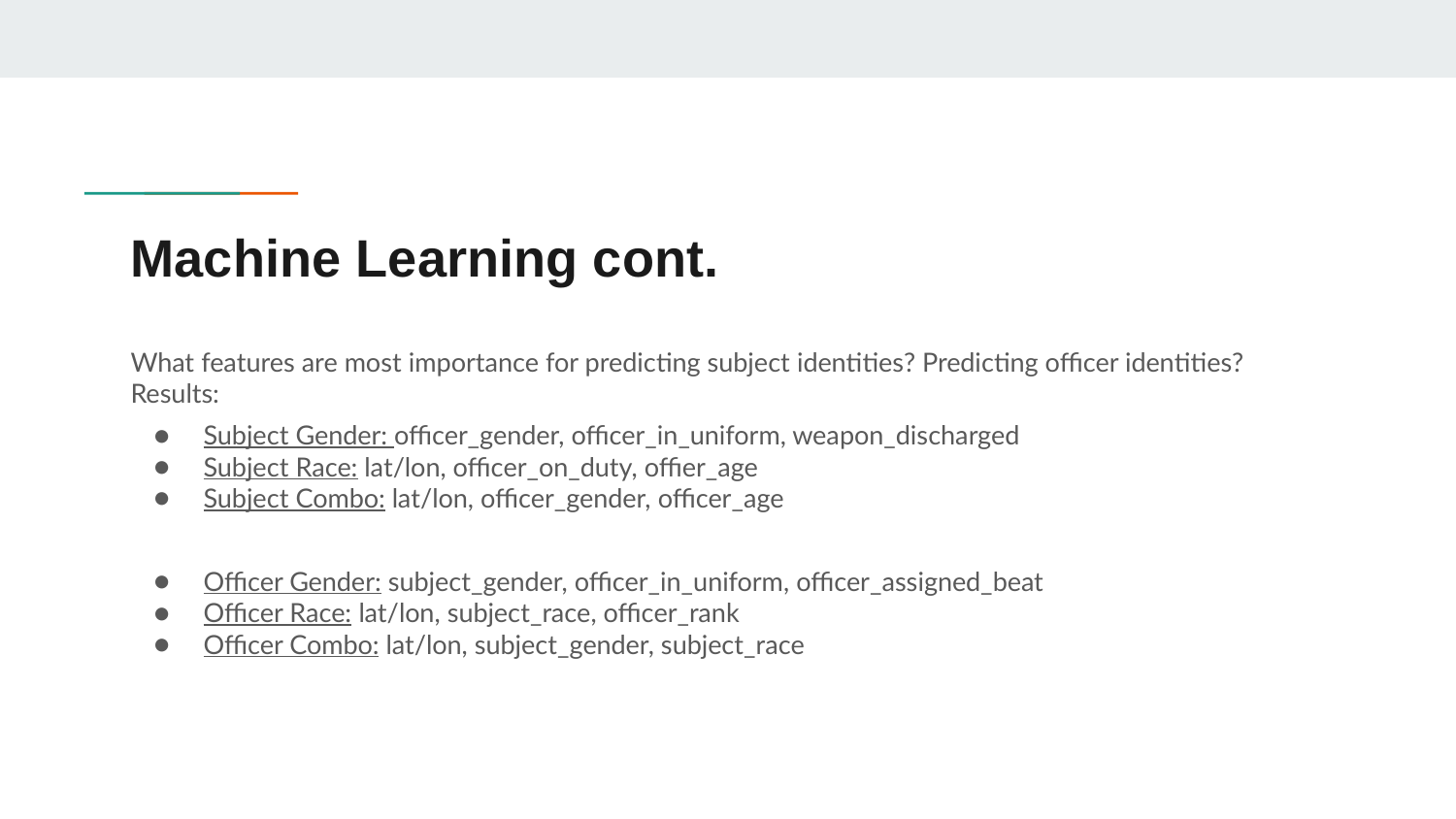

# Machine Learning cont.
What features are most importance for predicting subject identities? Predicting officer identities? Results:
Subject Gender: officer_gender, officer_in_uniform, weapon_discharged
Subject Race: lat/lon, officer_on_duty, offier_age
Subject Combo: lat/lon, officer_gender, officer_age

Officer Gender: subject_gender, officer_in_uniform, officer_assigned_beat
Officer Race: lat/lon, subject_race, officer_rank
Officer Combo: lat/lon, subject_gender, subject_race